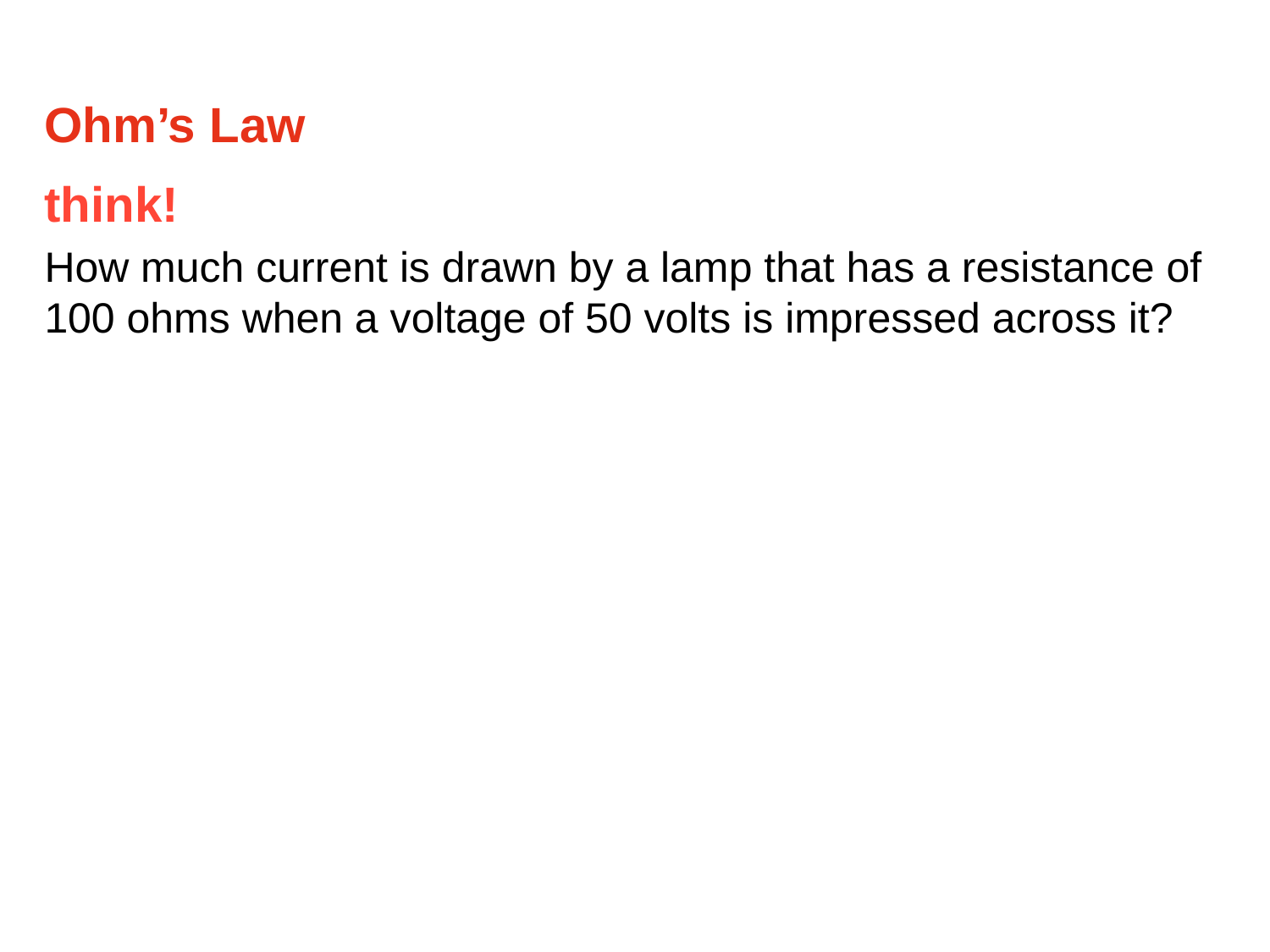

Ohm’s Law
think!
How much current is drawn by a lamp that has a resistance of 100 ohms when a voltage of 50 volts is impressed across it?